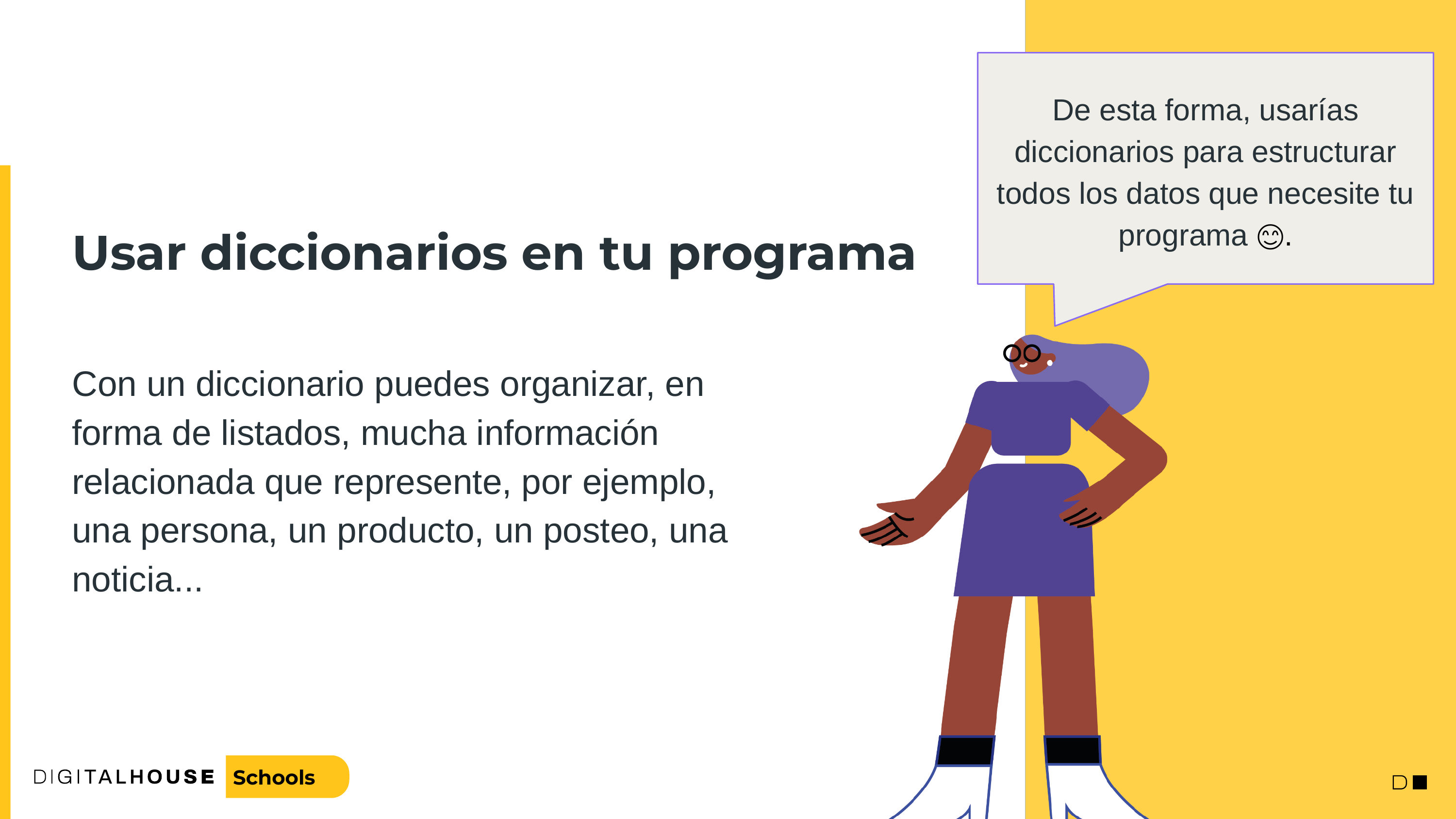

De esta forma, usarías diccionarios para estructurar todos los datos que necesite tu programa 😊.
# Usar diccionarios en tu programa
Con un diccionario puedes organizar, en forma de listados, mucha información relacionada que represente, por ejemplo, una persona, un producto, un posteo, una noticia...

Schools